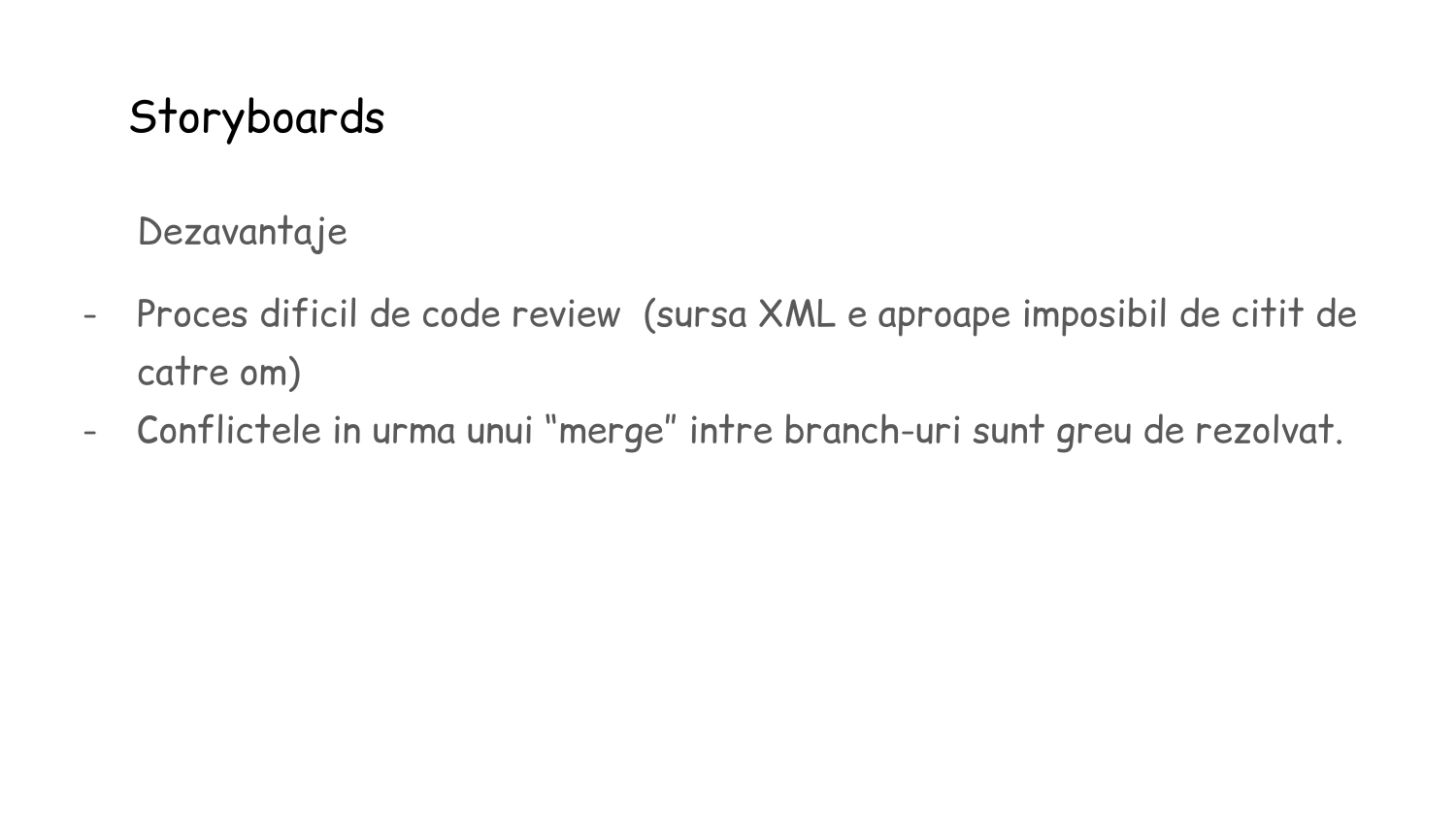

# Storyboards

Dezavantaje
Proces dificil de code review  (sursa XML e aproape imposibil de citit de catre om)
Conflictele in urma unui “merge” intre branch-uri sunt greu de rezolvat.